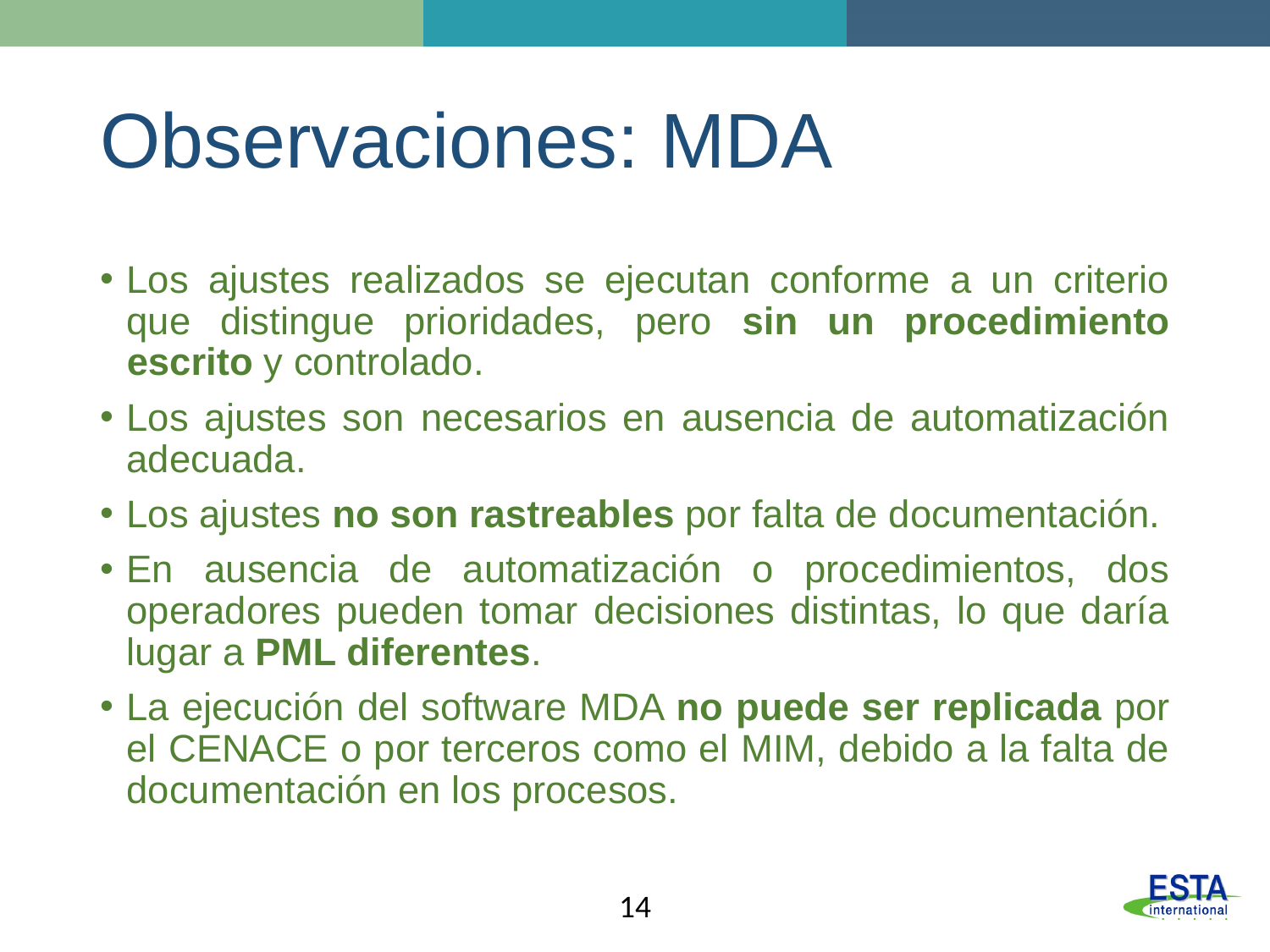

# Observaciones: MDA
Los ajustes realizados se ejecutan conforme a un criterio que distingue prioridades, pero sin un procedimiento escrito y controlado.
Los ajustes son necesarios en ausencia de automatización adecuada.
Los ajustes no son rastreables por falta de documentación.
En ausencia de automatización o procedimientos, dos operadores pueden tomar decisiones distintas, lo que daría lugar a PML diferentes.
La ejecución del software MDA no puede ser replicada por el CENACE o por terceros como el MIM, debido a la falta de documentación en los procesos.
14